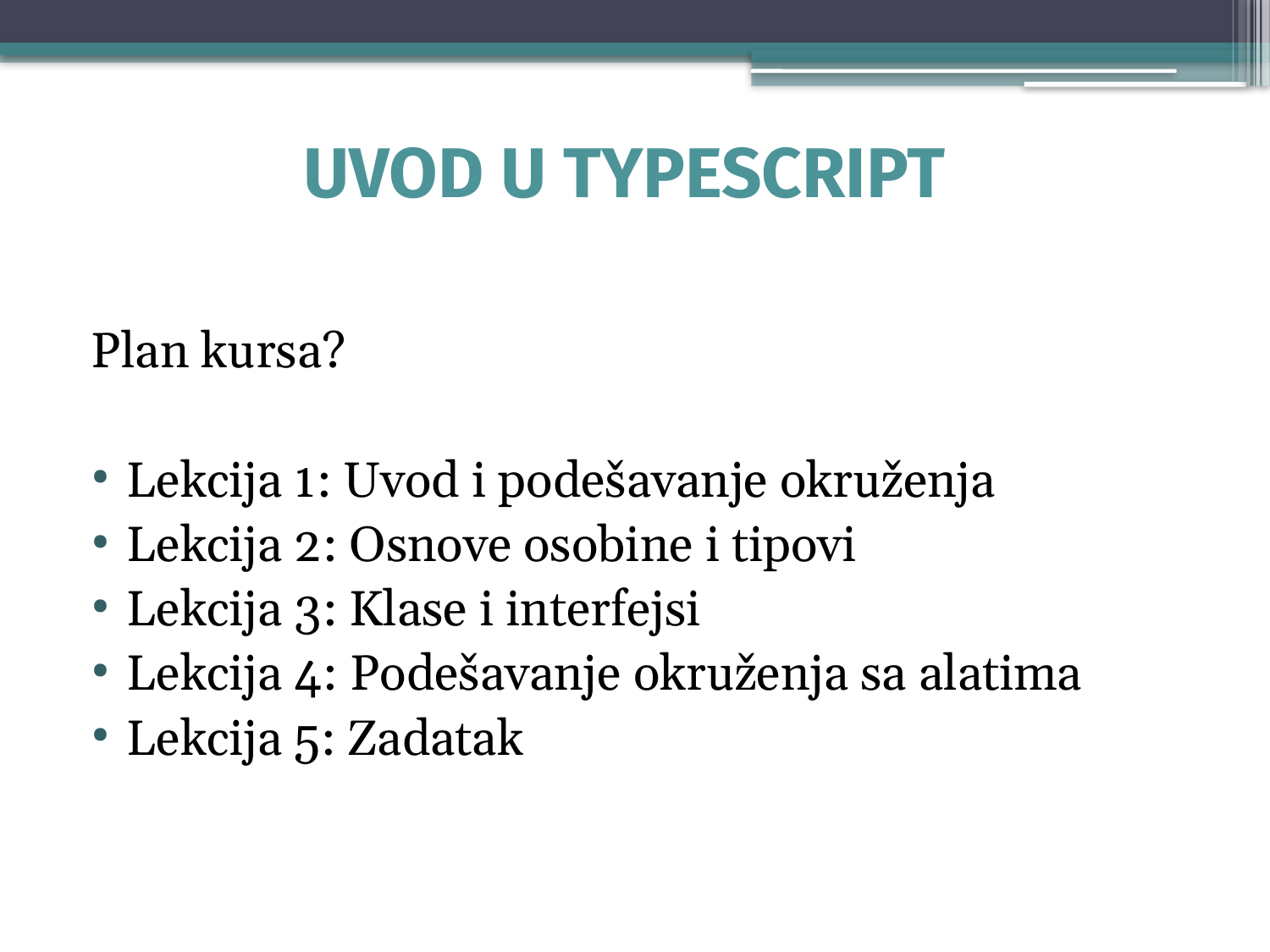

# UVOD U TYPESCRIPT
Plan kursa?

Lekcija 1: Uvod i podešavanje okruženja
Lekcija 2: Osnove osobine i tipovi
Lekcija 3: Klase i interfejsi
Lekcija 4: Podešavanje okruženja sa alatima
Lekcija 5: Zadatak